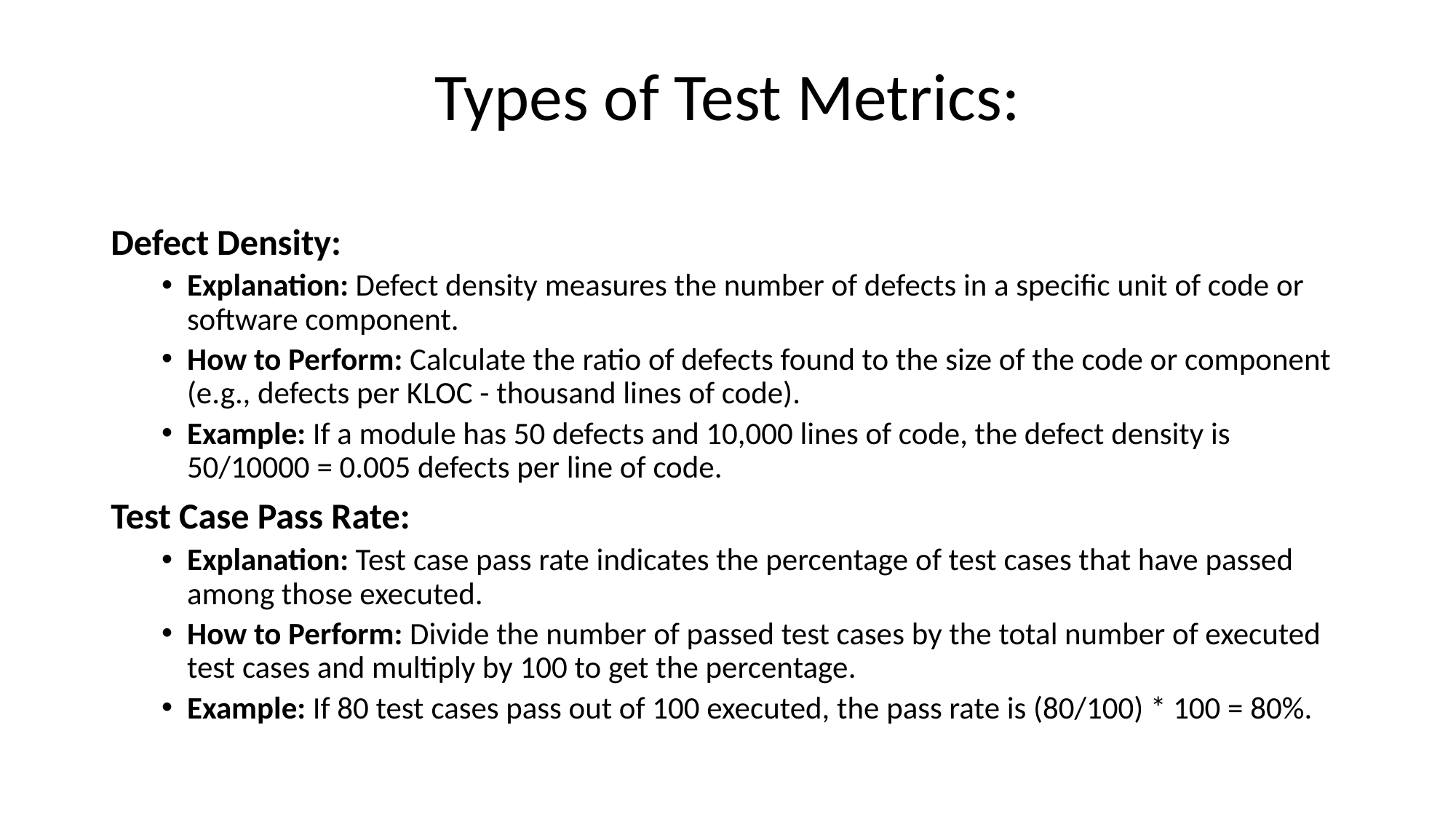

# Types of Test Metrics:
Defect Density:
Explanation: Defect density measures the number of defects in a specific unit of code or software component.
How to Perform: Calculate the ratio of defects found to the size of the code or component (e.g., defects per KLOC - thousand lines of code).
Example: If a module has 50 defects and 10,000 lines of code, the defect density is 50/10000 = 0.005 defects per line of code.
Test Case Pass Rate:
Explanation: Test case pass rate indicates the percentage of test cases that have passed among those executed.
How to Perform: Divide the number of passed test cases by the total number of executed test cases and multiply by 100 to get the percentage.
Example: If 80 test cases pass out of 100 executed, the pass rate is (80/100) * 100 = 80%.